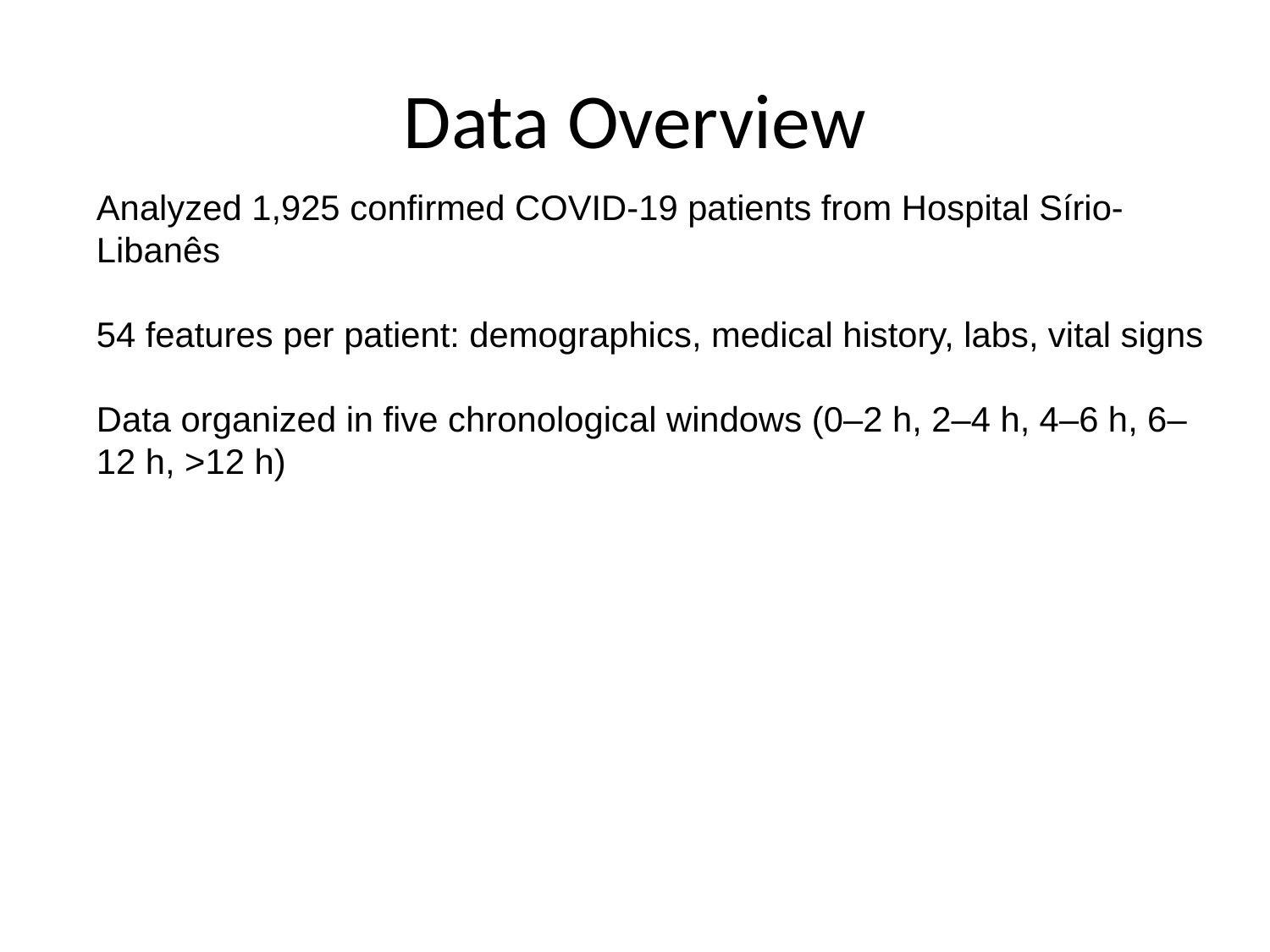

# Data Overview
Analyzed 1,925 confirmed COVID-19 patients from Hospital Sírio-Libanês
54 features per patient: demographics, medical history, labs, vital signs
Data organized in five chronological windows (0–2 h, 2–4 h, 4–6 h, 6–12 h, >12 h)